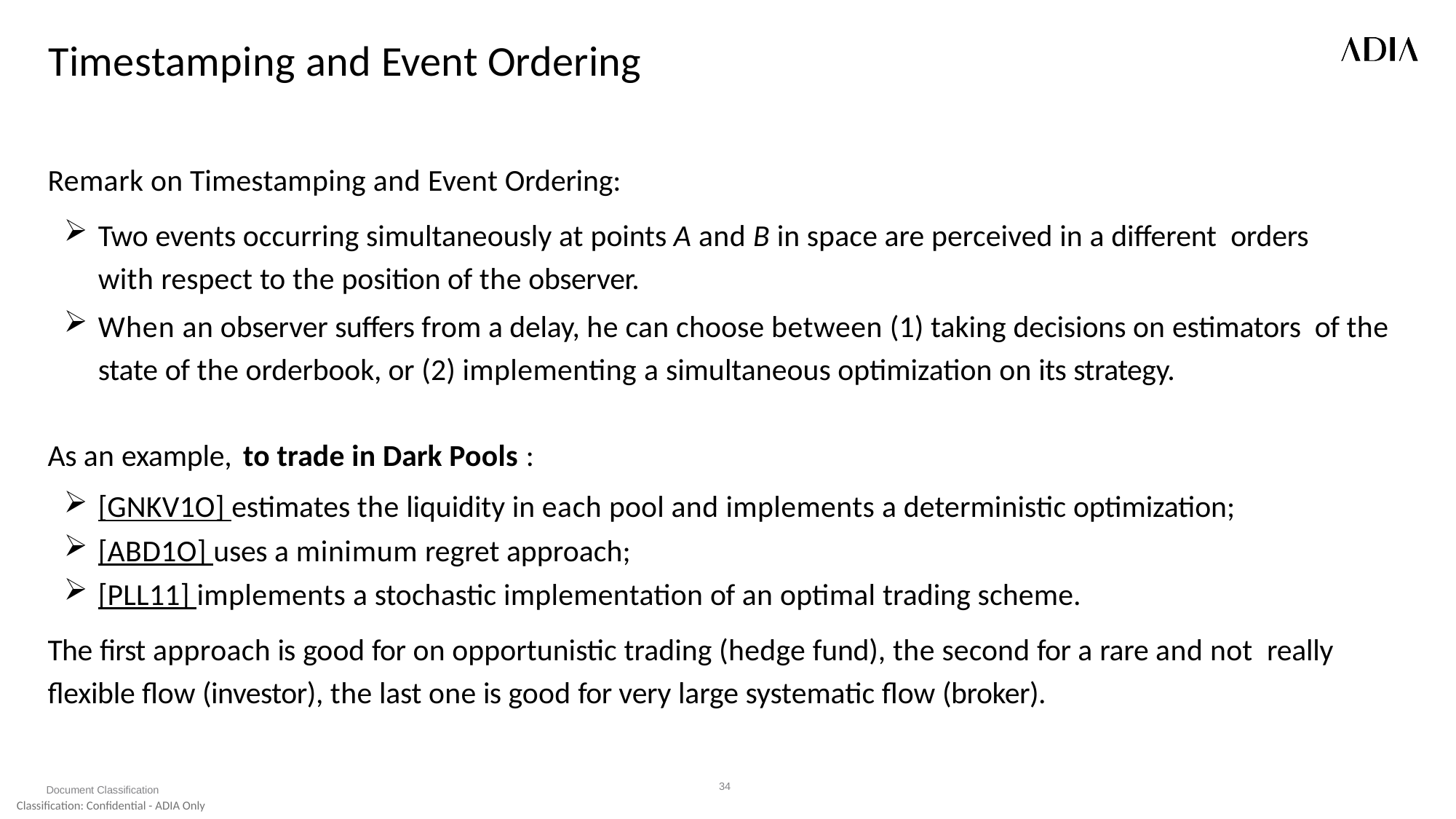

# Timestamping and Event Ordering
Remark on Timestamping and Event Ordering:
Two events occurring simultaneously at points A and B in space are perceived in a different  orders with respect to the position of the observer.
When an observer suffers from a delay, he can choose between (1) taking decisions on estimators  of the state of the orderbook, or (2) implementing a simultaneous optimization on its strategy.

As an example, to trade in Dark Pools :
[GNKV1O] estimates the liquidity in each pool and implements a deterministic optimization;
[ABD1O] uses a minimum regret approach;
[PLL11] implements a stochastic implementation of an optimal trading scheme.
The first approach is good for on opportunistic trading (hedge fund), the second for a rare and not  really flexible flow (investor), the last one is good for very large systematic flow (broker).
34
Document Classification